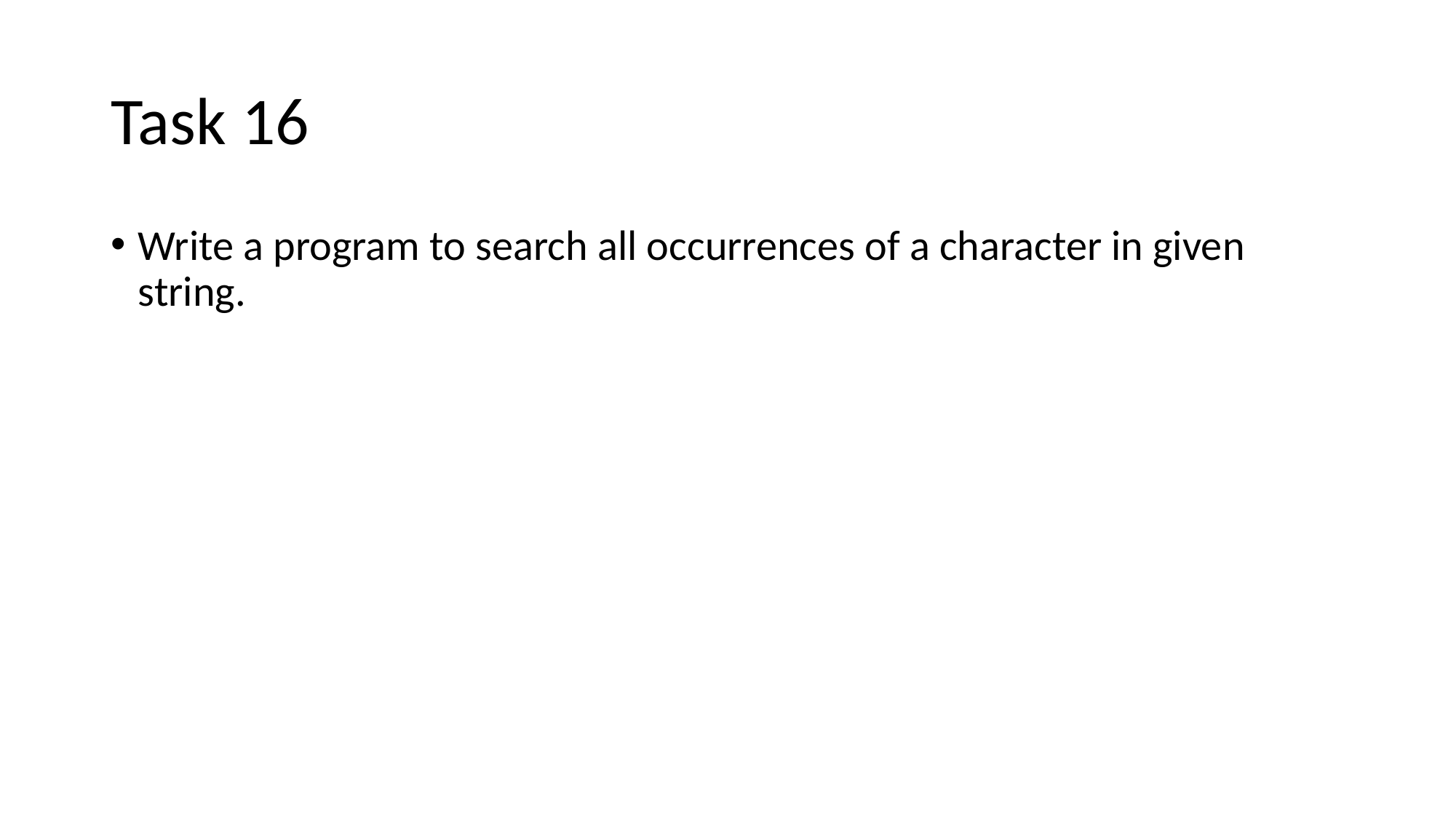

# Task 16
Write a program to search all occurrences of a character in given string.